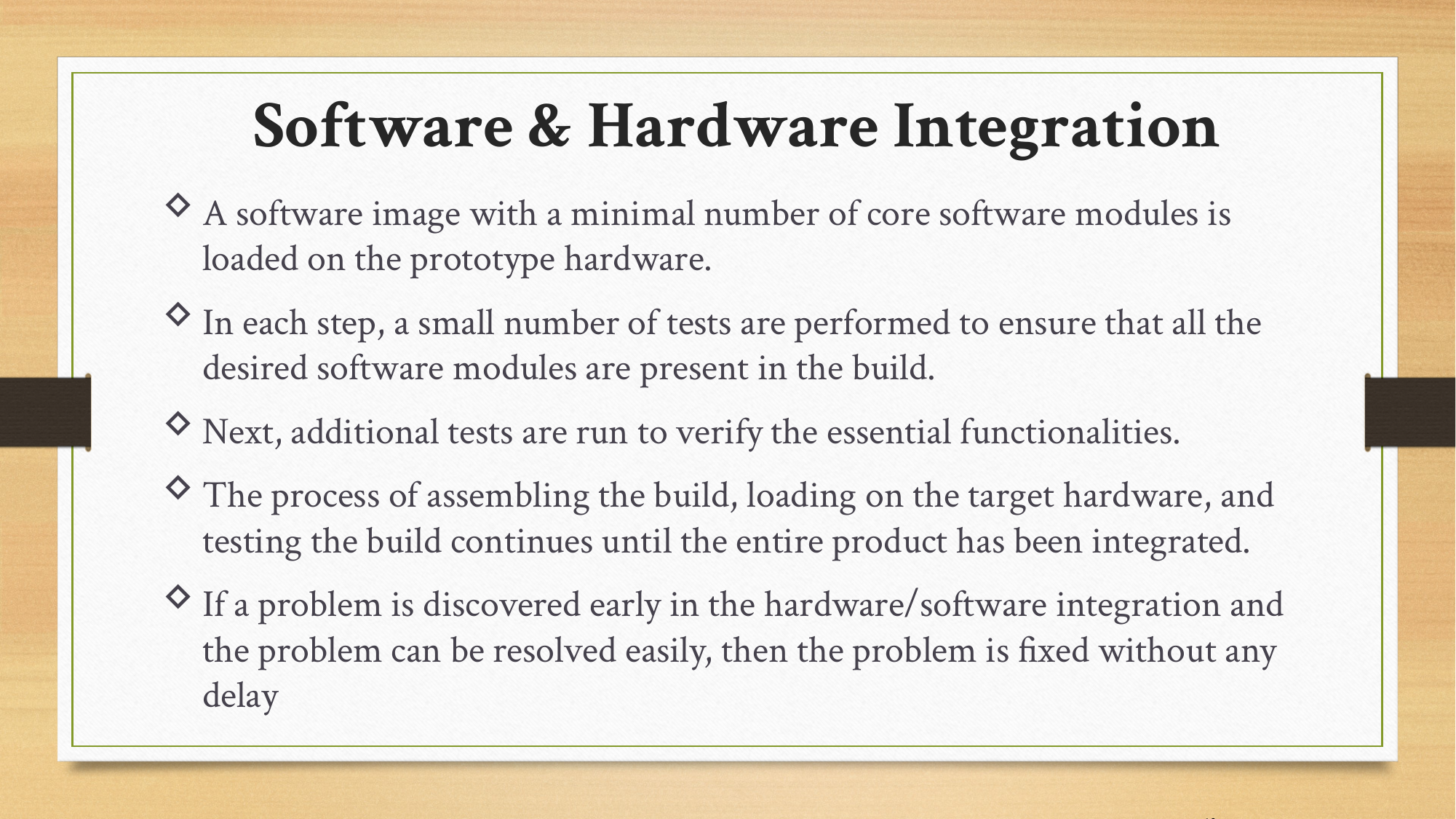

Software & Hardware Integration
A software image with a minimal number of core software modules is loaded on the prototype hardware.
In each step, a small number of tests are performed to ensure that all the desired software modules are present in the build.
Next, additional tests are run to verify the essential functionalities.
The process of assembling the build, loading on the target hardware, and testing the build continues until the entire product has been integrated.
If a problem is discovered early in the hardware/software integration and the problem can be resolved easily, then the problem is fixed without any delay

12